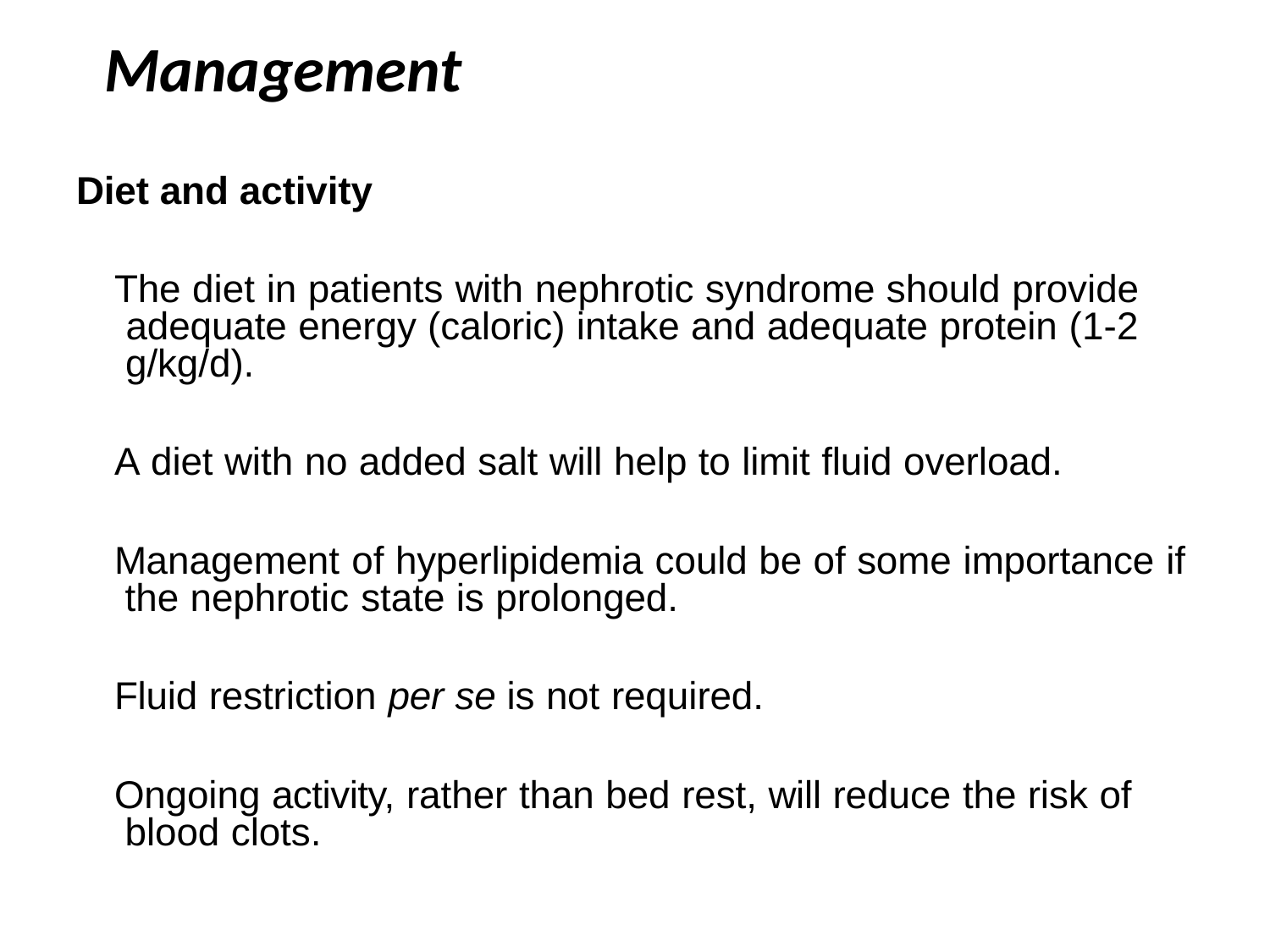

# Management
Diet and activity

The diet in patients with nephrotic syndrome should provide  adequate energy (caloric) intake and adequate protein (1-2  g/kg/d).

A diet with no added salt will help to limit fluid overload.

Management of hyperlipidemia could be of some importance if  the nephrotic state is prolonged.

Fluid restriction per se is not required.

Ongoing activity, rather than bed rest, will reduce the risk of  blood clots.